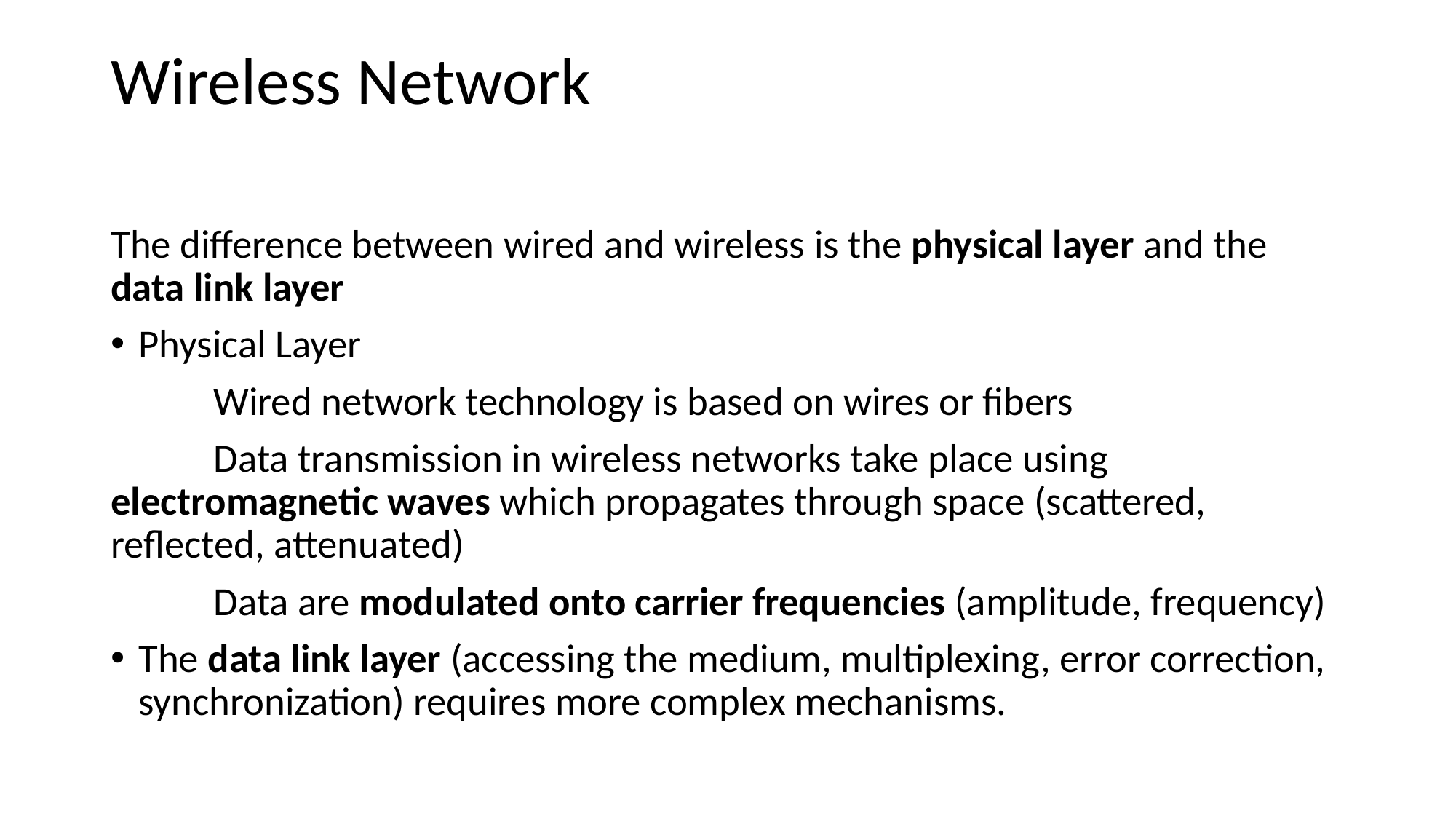

# Wireless Network
The difference between wired and wireless is the physical layer and the data link layer
Physical Layer
	Wired network technology is based on wires or fibers
	Data transmission in wireless networks take place using 	electromagnetic waves which propagates through space 	(scattered, reflected, attenuated)
	Data are modulated onto carrier frequencies (amplitude, frequency)
The data link layer (accessing the medium, multiplexing, error correction, synchronization) requires more complex mechanisms.